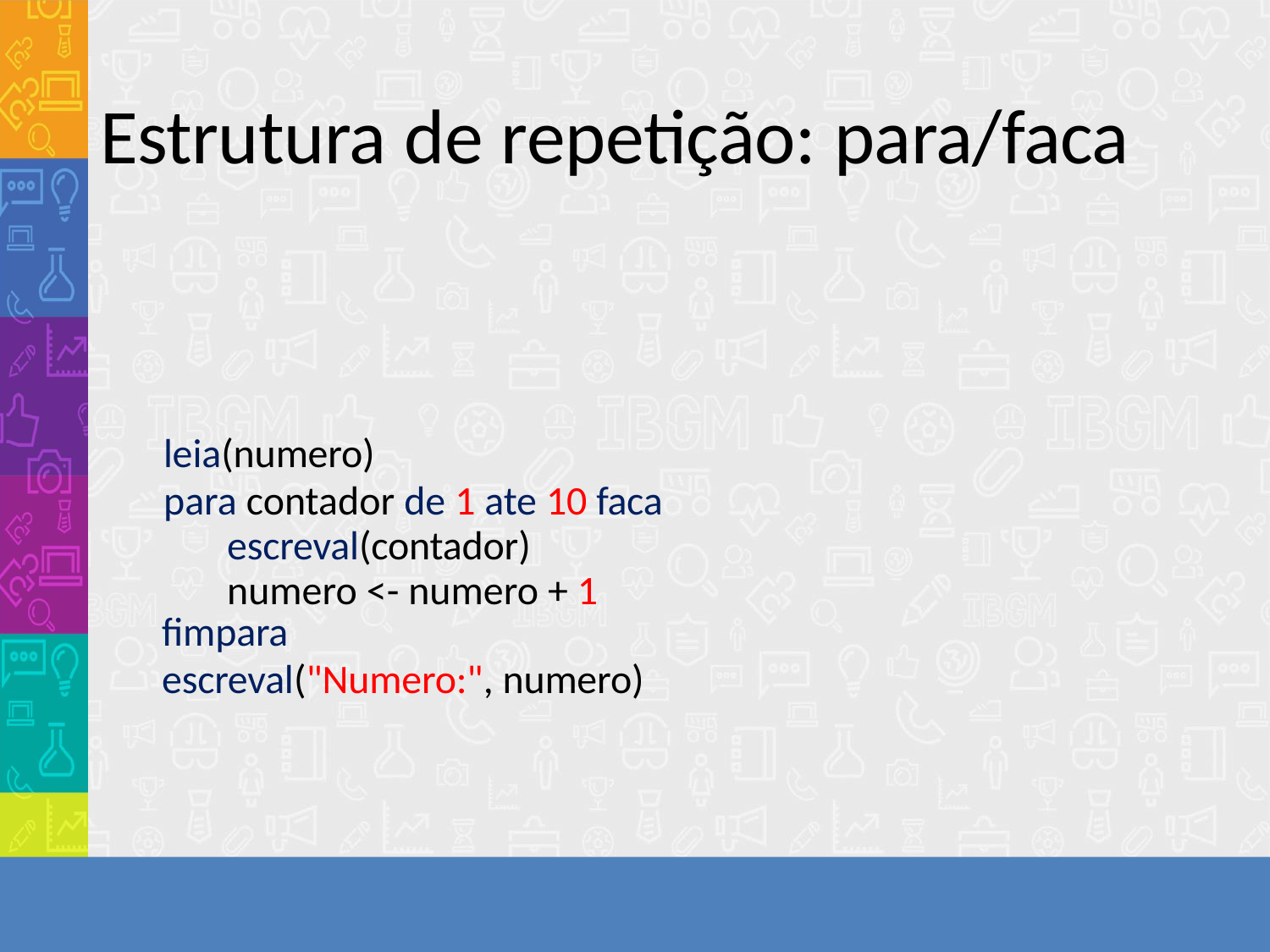

# Estrutura de repetição: para/faca
leia(numero)
para contador de 1 ate 10 faca escreval(contador) numero <- numero + 1
fimpara
escreval("Numero:", numero)